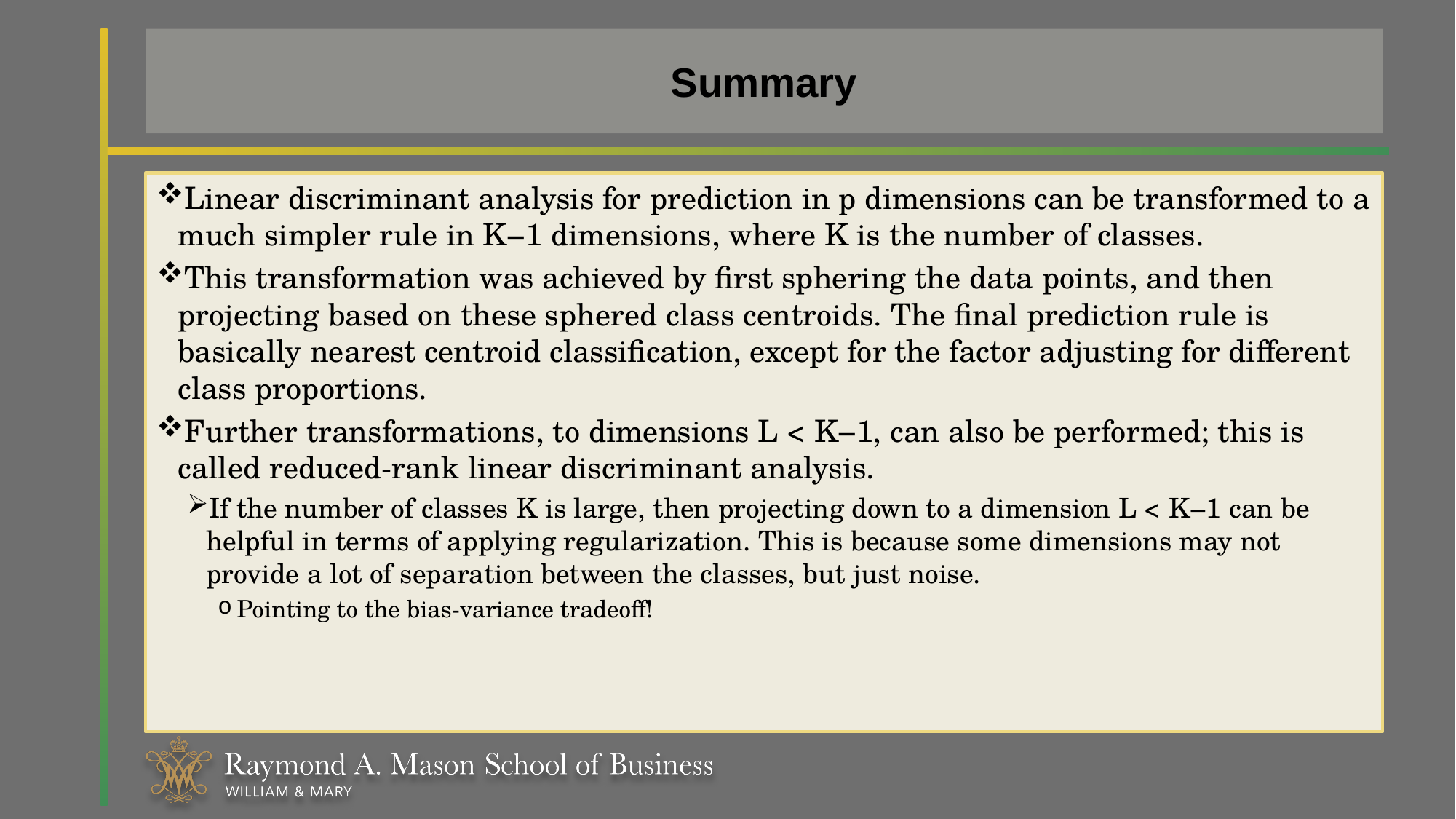

# Summary
Linear discriminant analysis for prediction in p dimensions can be transformed to a much simpler rule in K−1 dimensions, where K is the number of classes.
This transformation was achieved by first sphering the data points, and then projecting based on these sphered class centroids. The final prediction rule is basically nearest centroid classification, except for the factor adjusting for different class proportions.
Further transformations, to dimensions L < K−1, can also be performed; this is called reduced-rank linear discriminant analysis.
If the number of classes K is large, then projecting down to a dimension L < K−1 can be helpful in terms of applying regularization. This is because some dimensions may not provide a lot of separation between the classes, but just noise.
Pointing to the bias-variance tradeoff!